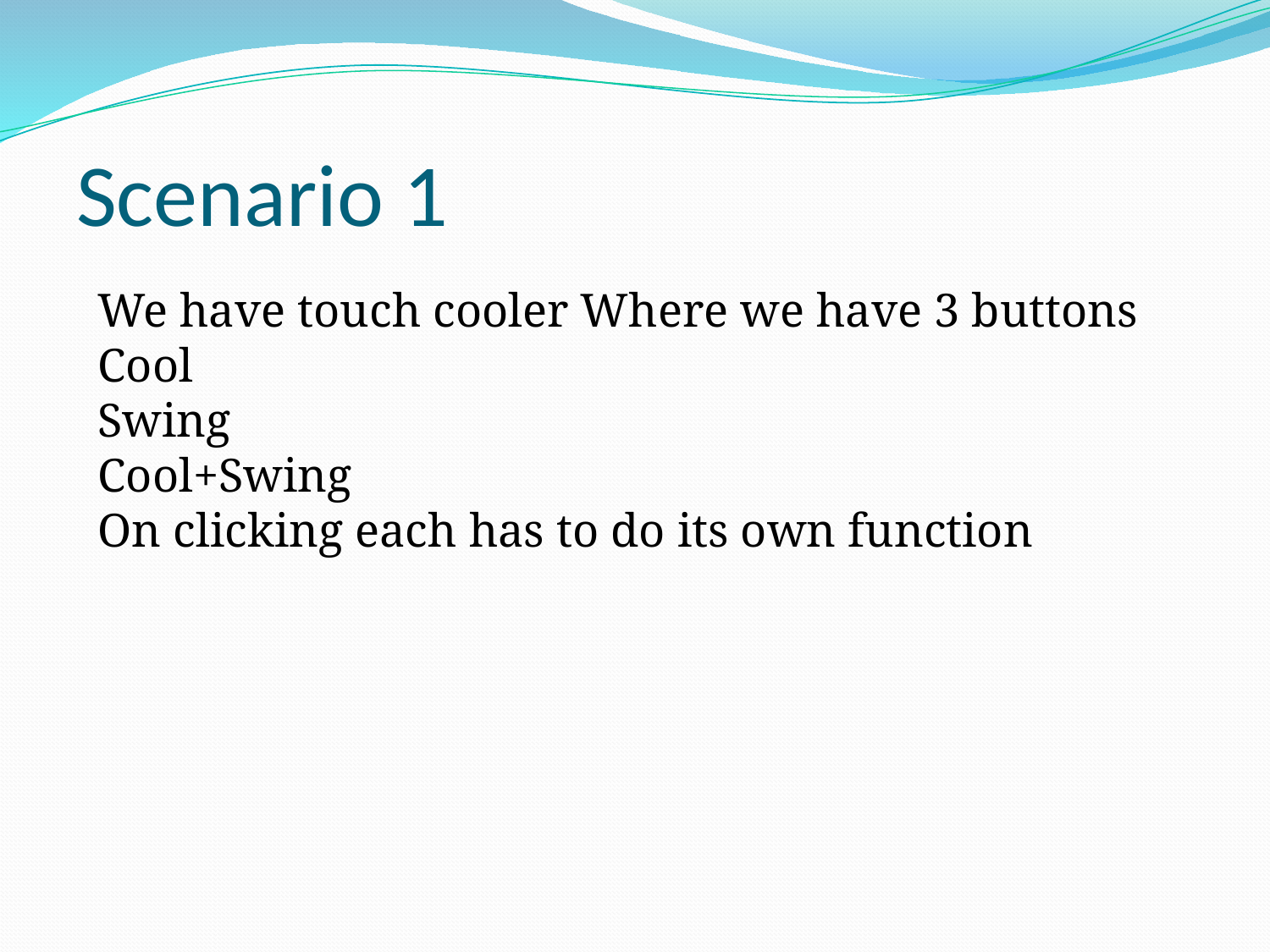

# Scenario 1
We have touch cooler Where we have 3 buttons
Cool
Swing
Cool+Swing
On clicking each has to do its own function